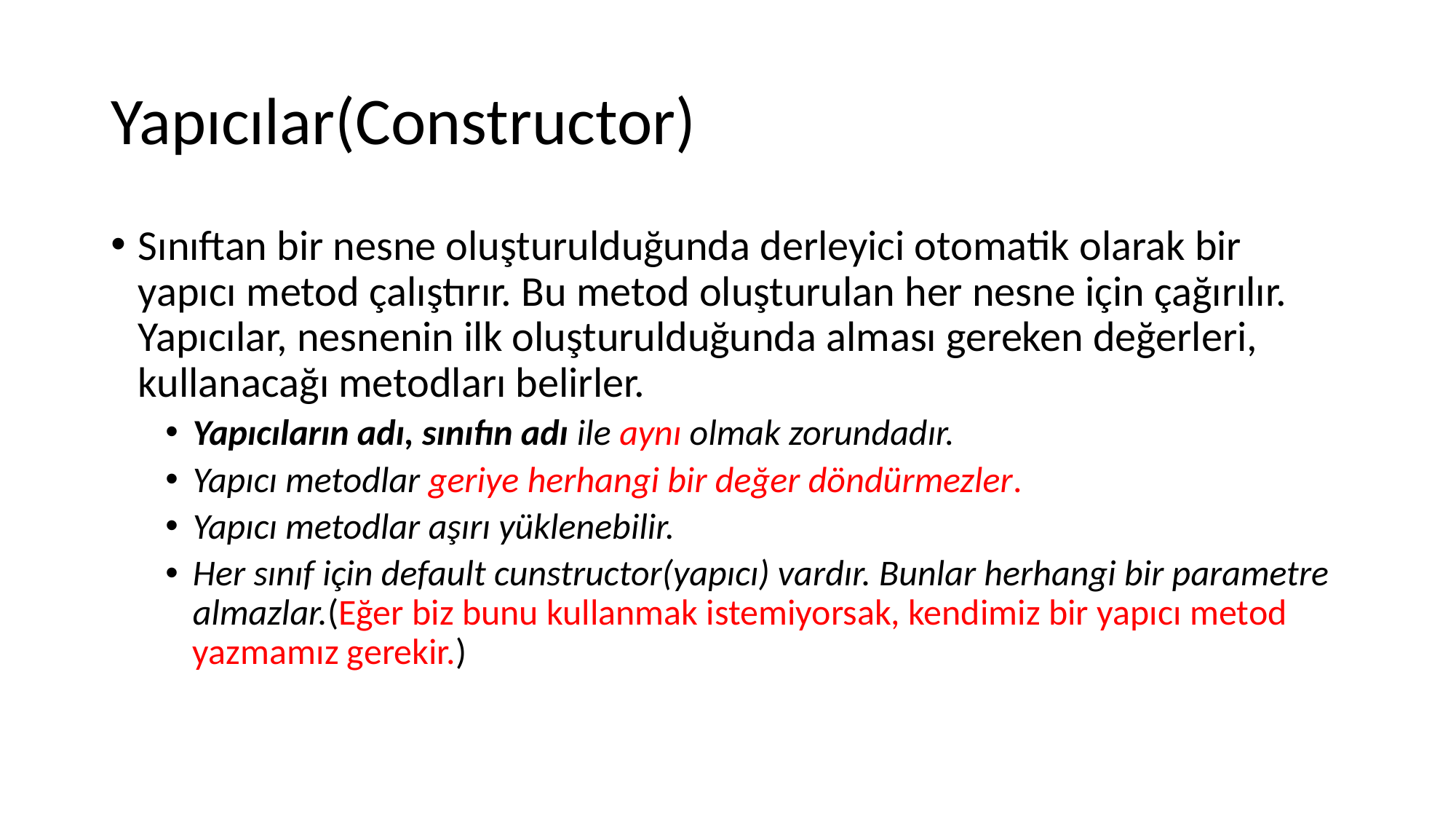

# Yapıcılar(Constructor)
Sınıftan bir nesne oluşturulduğunda derleyici otomatik olarak bir yapıcı metod çalıştırır. Bu metod oluşturulan her nesne için çağırılır. Yapıcılar, nesnenin ilk oluşturulduğunda alması gereken değerleri, kullanacağı metodları belirler.
Yapıcıların adı, sınıfın adı ile aynı olmak zorundadır.
Yapıcı metodlar geriye herhangi bir değer döndürmezler.
Yapıcı metodlar aşırı yüklenebilir.
Her sınıf için default cunstructor(yapıcı) vardır. Bunlar herhangi bir parametre almazlar.(Eğer biz bunu kullanmak istemiyorsak, kendimiz bir yapıcı metod yazmamız gerekir.)